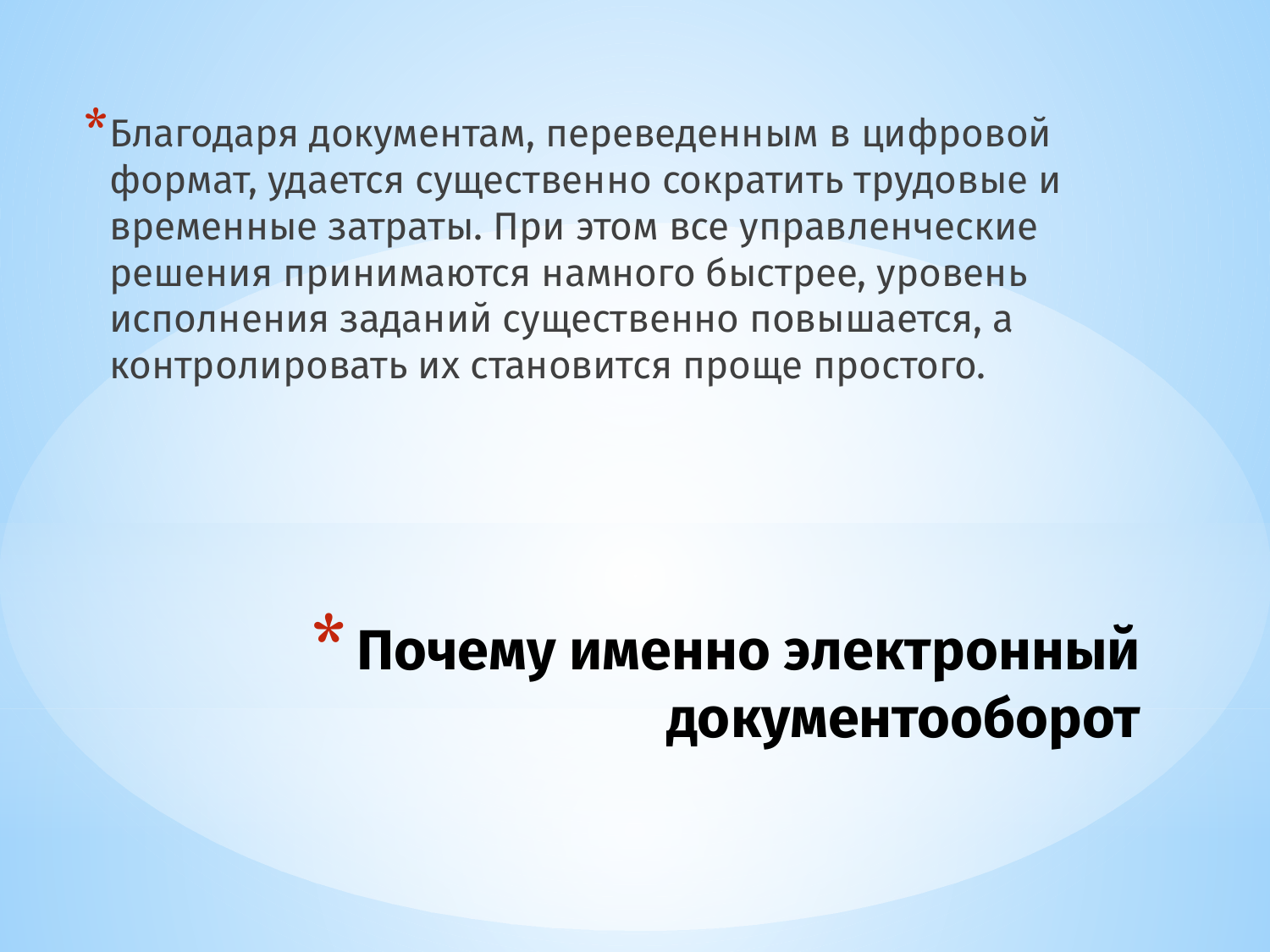

Благодаря документам, переведенным в цифровой формат, удается существенно сократить трудовые и временные затраты. При этом все управленческие решения принимаются намного быстрее, уровень исполнения заданий существенно повышается, а контролировать их становится проще простого.

# Почему именно электронный документооборот